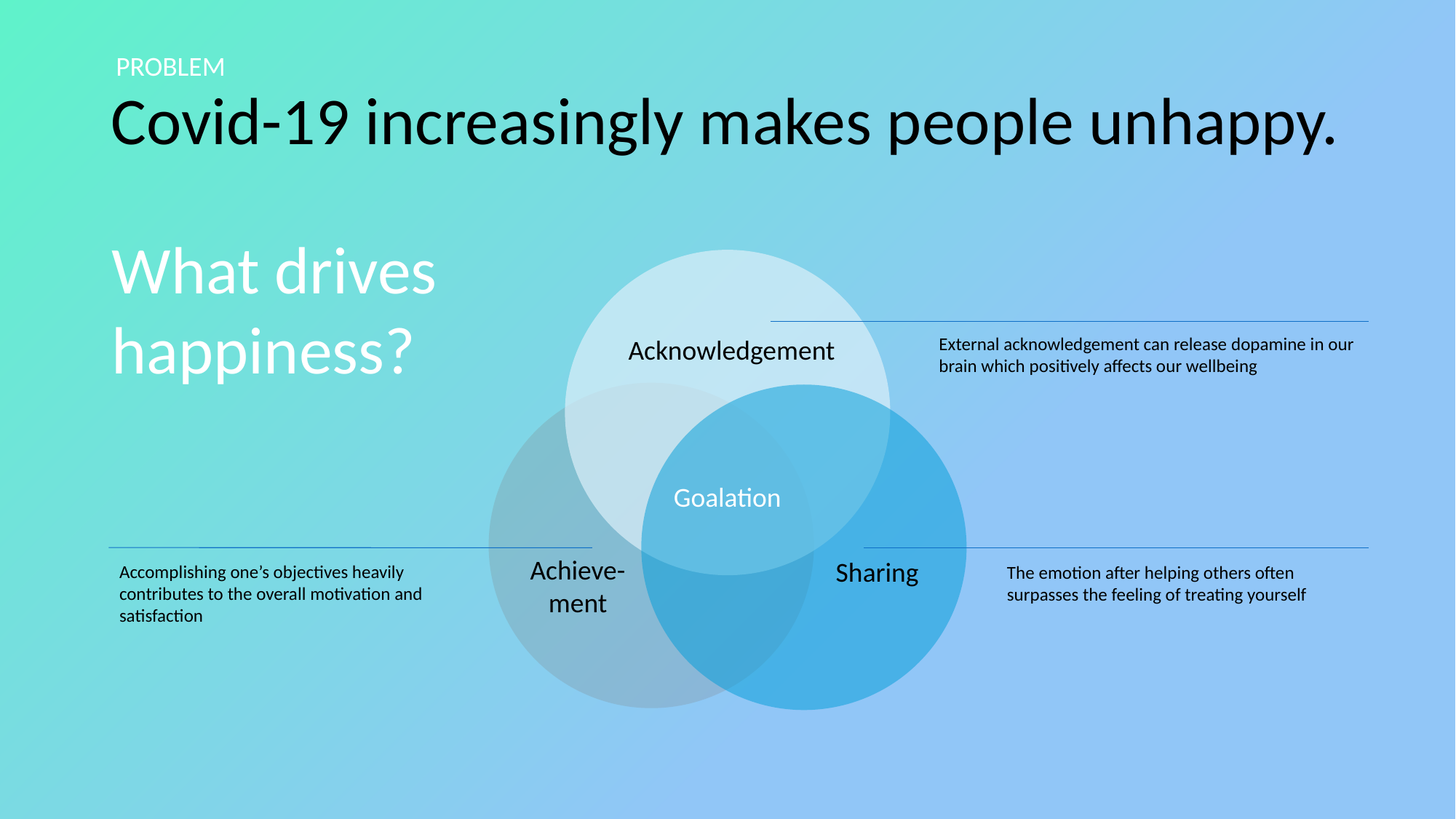

# Covid-19 increasingly makes people unhappy.
PROBLEM
What drives happiness?

Acknowledgement
Sharing
Achieve-
ment
External acknowledgement can release dopamine in our brain which positively affects our wellbeing
Goalation
Accomplishing one’s objectives heavily contributes to the overall motivation and satisfaction
The emotion after helping others often surpasses the feeling of treating yourself